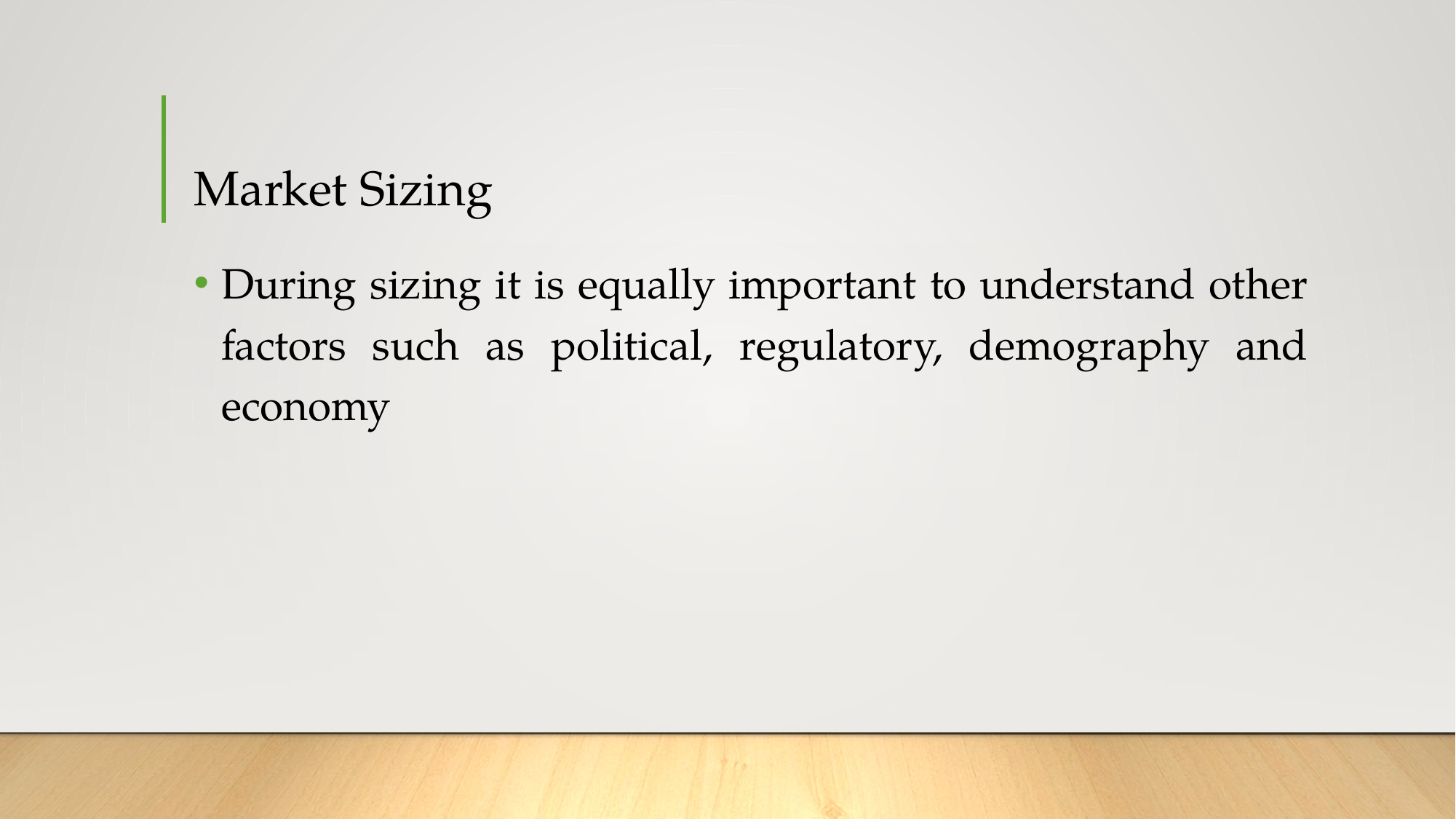

# Market Sizing
During sizing it is equally important to understand other factors such as political, regulatory, demography and economy